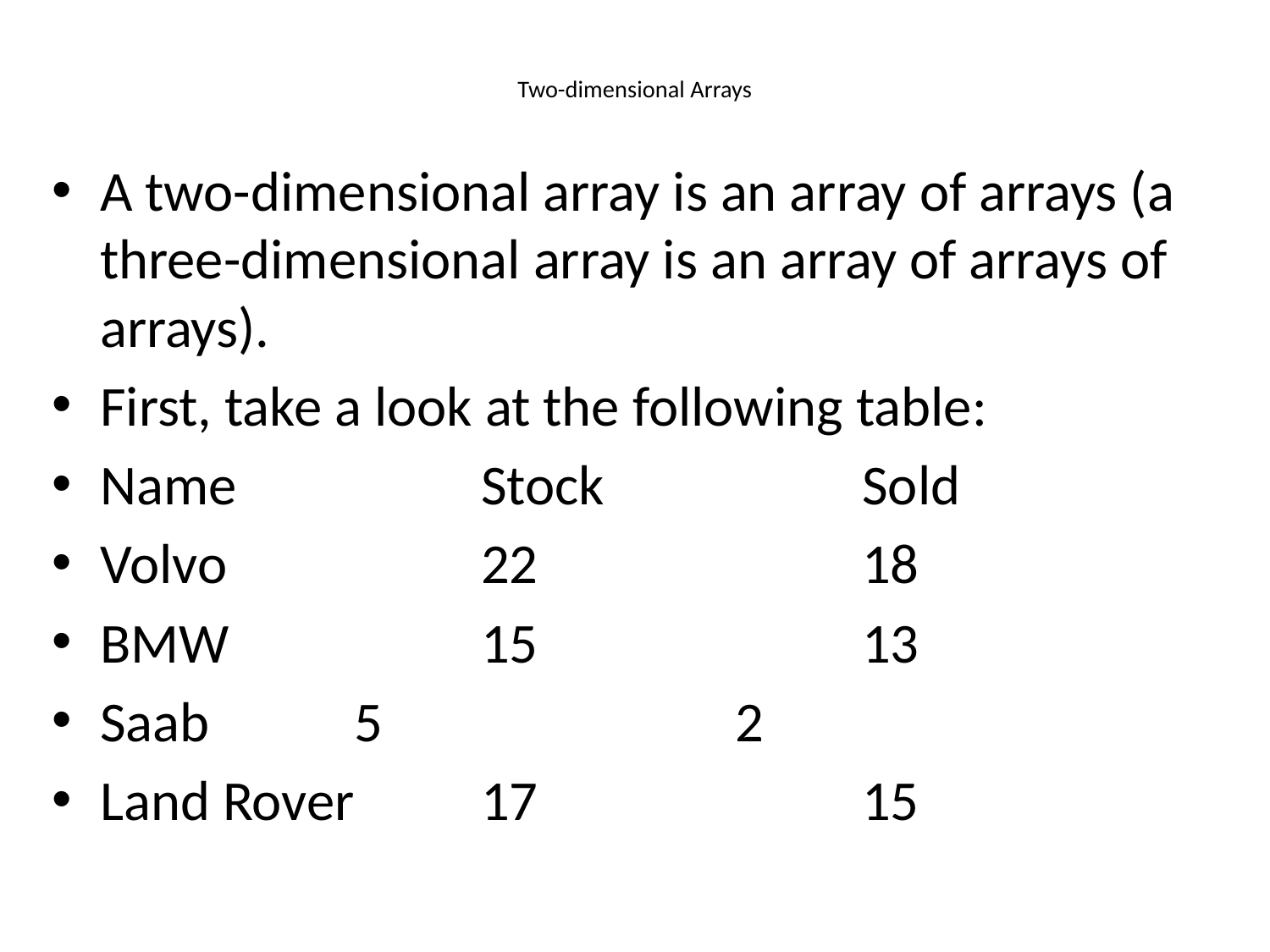

# Two-dimensional Arrays
A two-dimensional array is an array of arrays (a three-dimensional array is an array of arrays of arrays).
First, take a look at the following table:
Name		Stock			Sold
Volvo		22			18
BMW		15			13
Saab		5			2
Land Rover	17			15